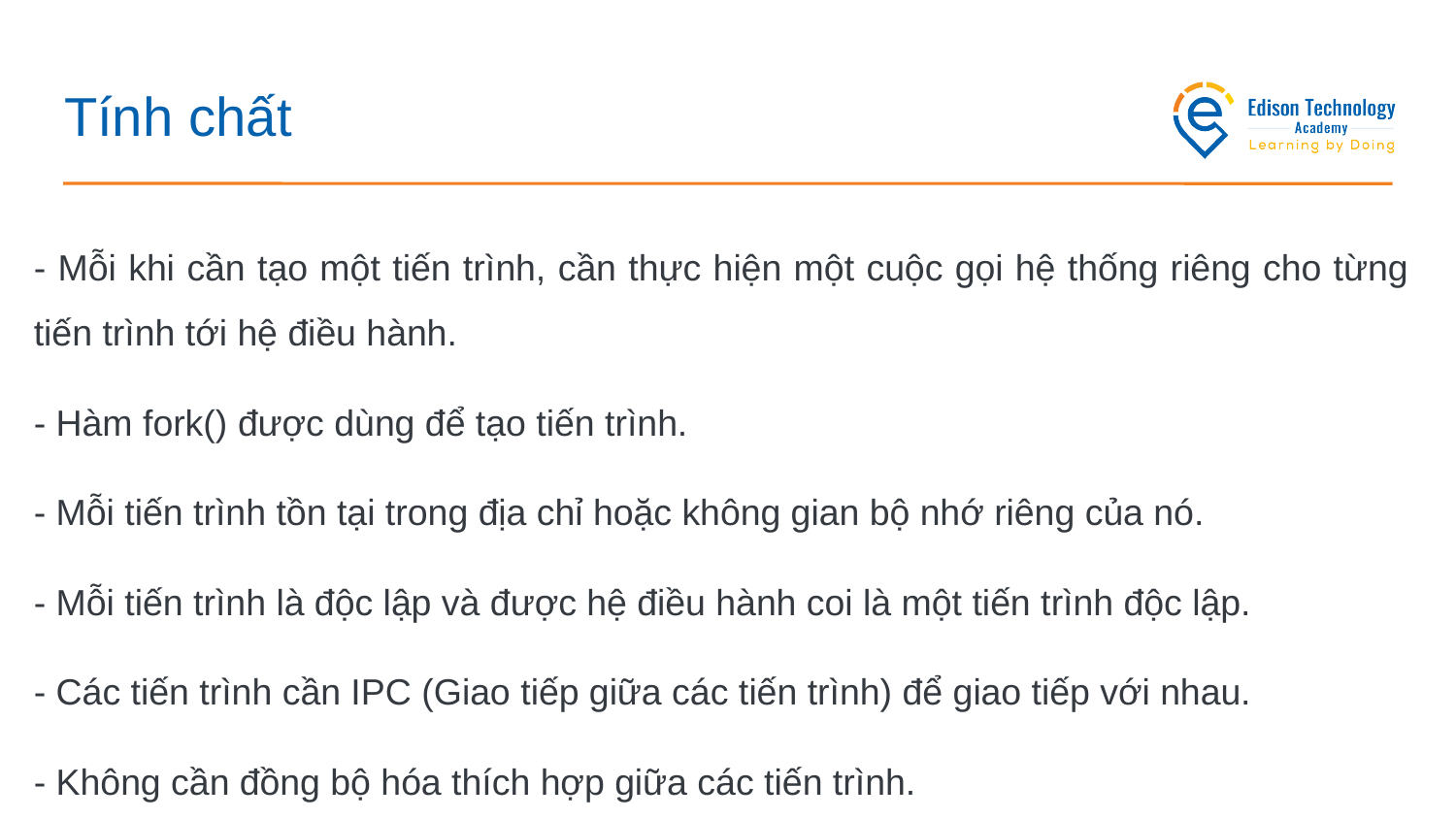

# Tính chất
- Mỗi khi cần tạo một tiến trình, cần thực hiện một cuộc gọi hệ thống riêng cho từng tiến trình tới hệ điều hành.
- Hàm fork() được dùng để tạo tiến trình.
- Mỗi tiến trình tồn tại trong địa chỉ hoặc không gian bộ nhớ riêng của nó.
- Mỗi tiến trình là độc lập và được hệ điều hành coi là một tiến trình độc lập.
- Các tiến trình cần IPC (Giao tiếp giữa các tiến trình) để giao tiếp với nhau.
- Không cần đồng bộ hóa thích hợp giữa các tiến trình.